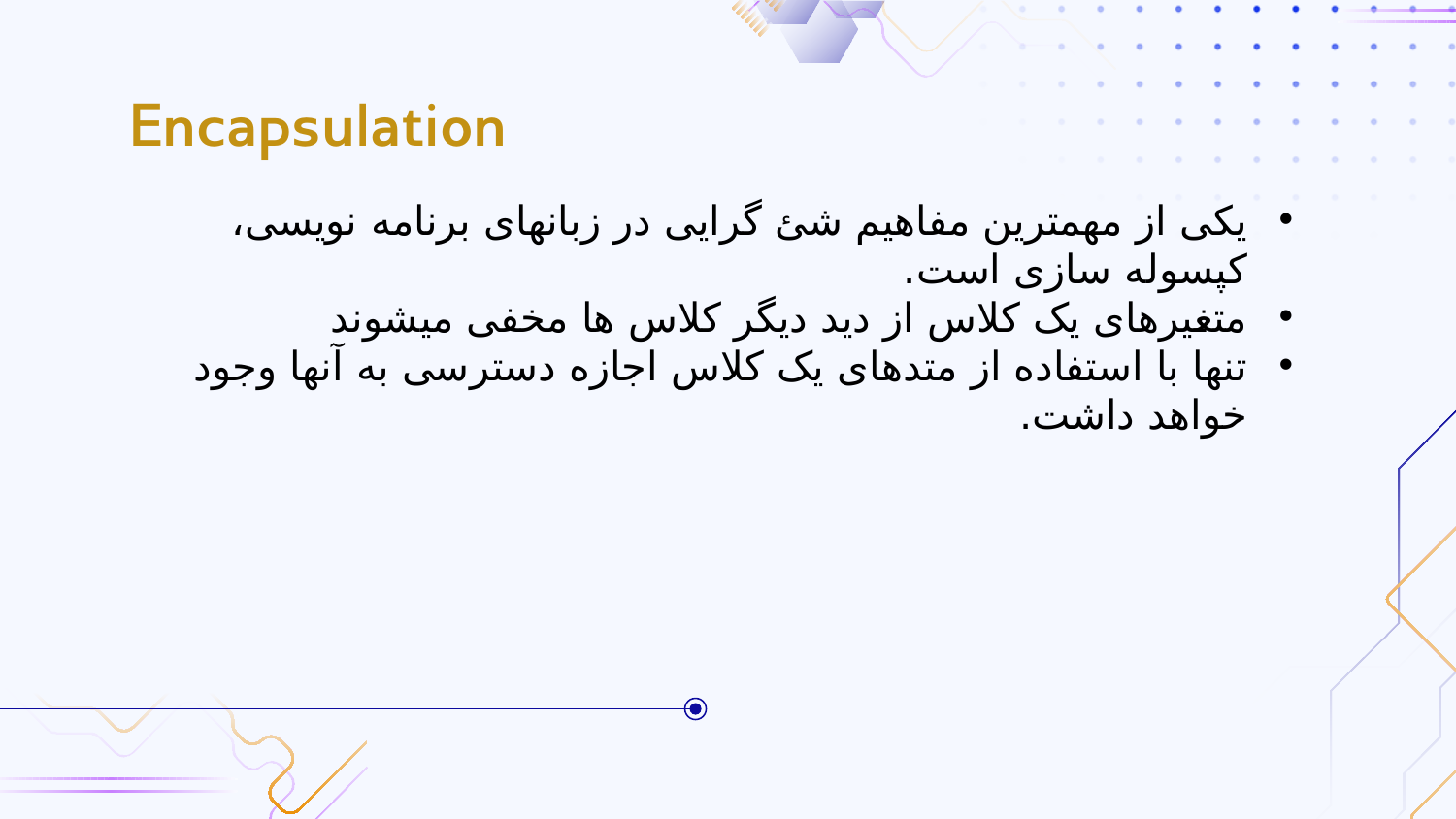

# Encapsulation
یکی از مهمترین مفاهیم شئ گرایی در زبانهای برنامه نویسی، کپسوله سازی است.
متغیرهای یک کلاس از دید دیگر کلاس ها مخفی میشوند
تنها با استفاده از متدهای یک کلاس اجازه دسترسی به آنها وجود خواهد داشت.